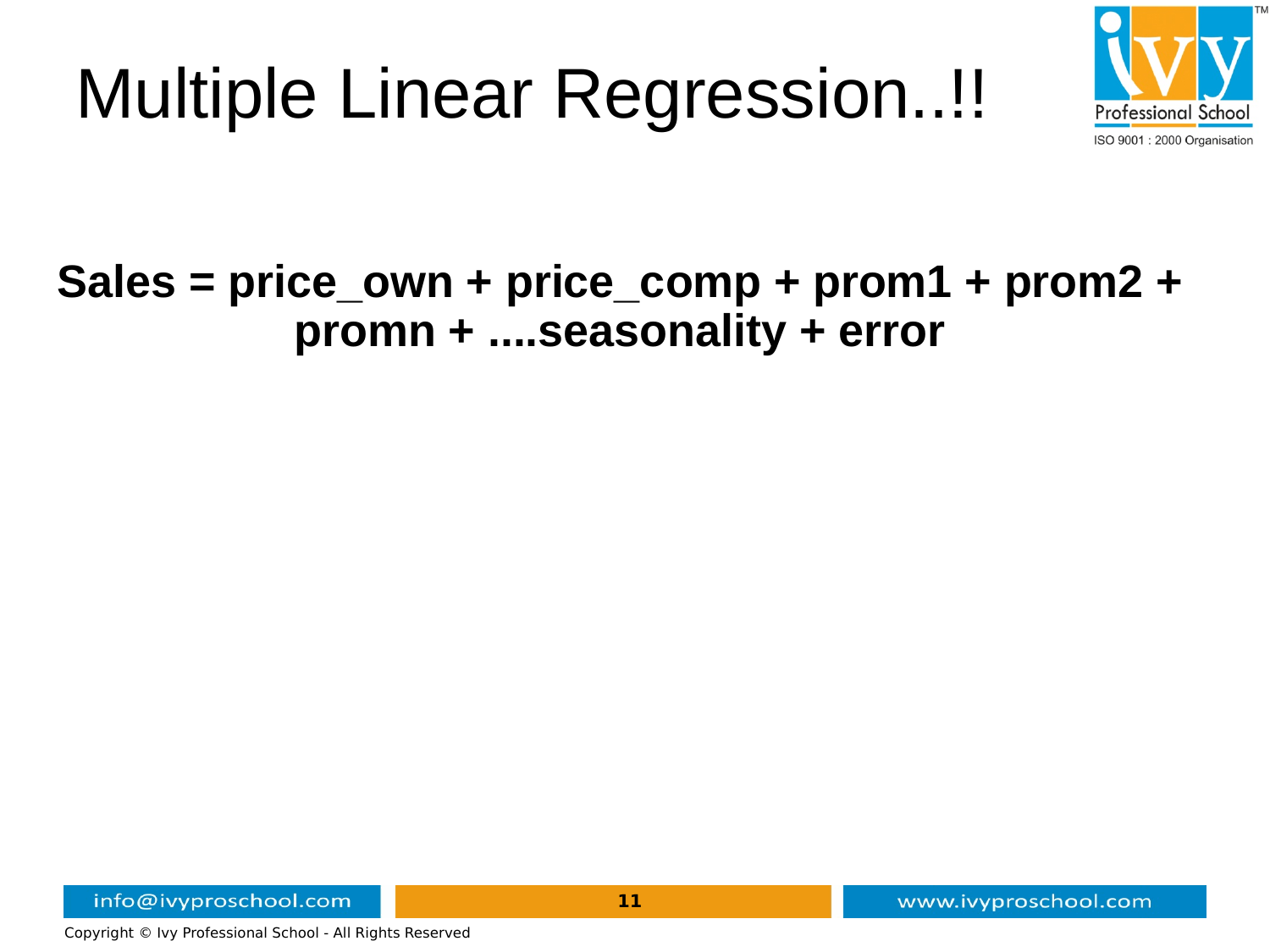

# Multiple Linear Regression..!!
Sales = price_own + price_comp + prom1 + prom2 + promn + ....seasonality + error